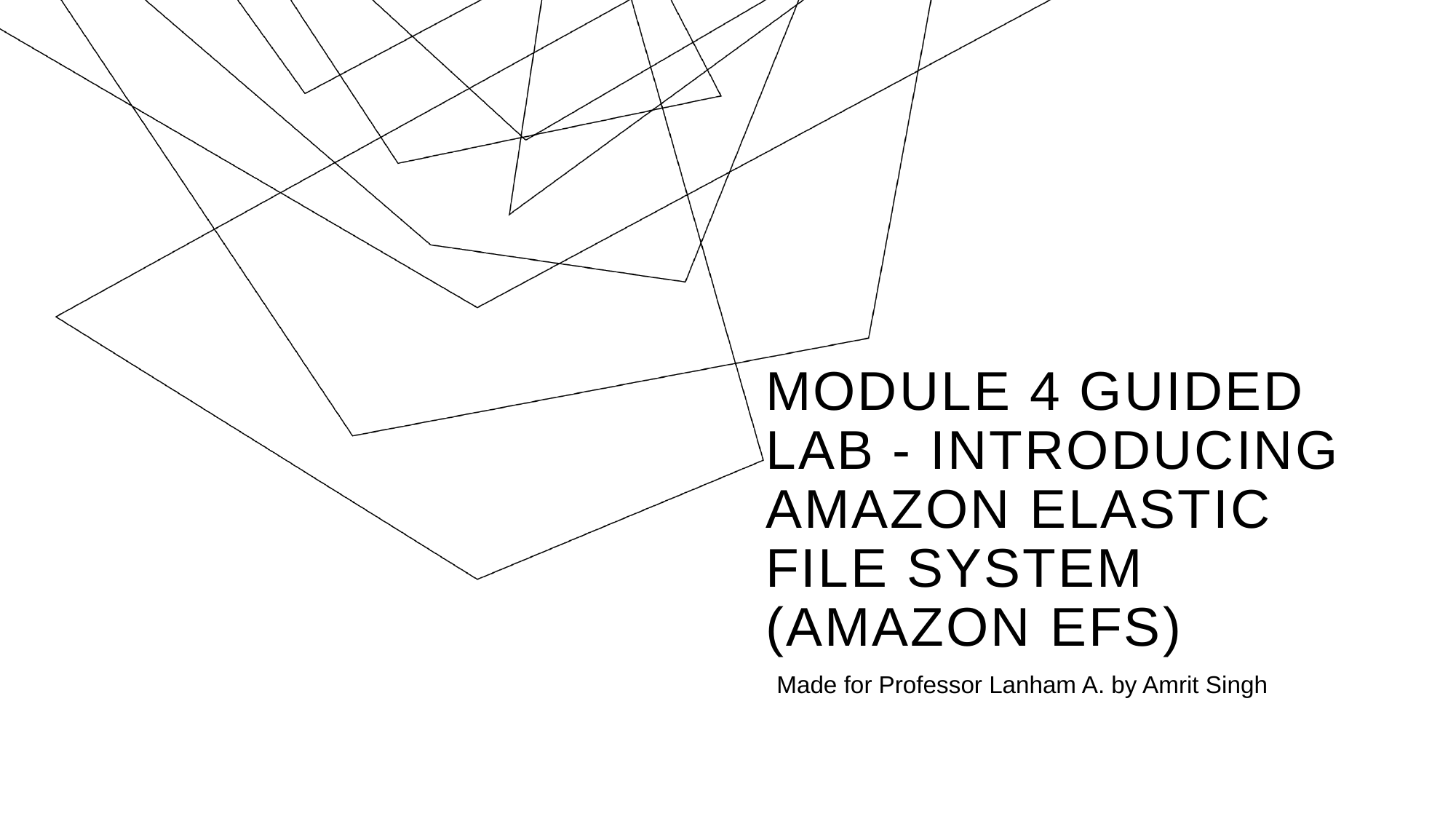

# Module 4 Guided Lab - Introducing Amazon Elastic File System (Amazon EFS)
Made for Professor Lanham A. by Amrit Singh